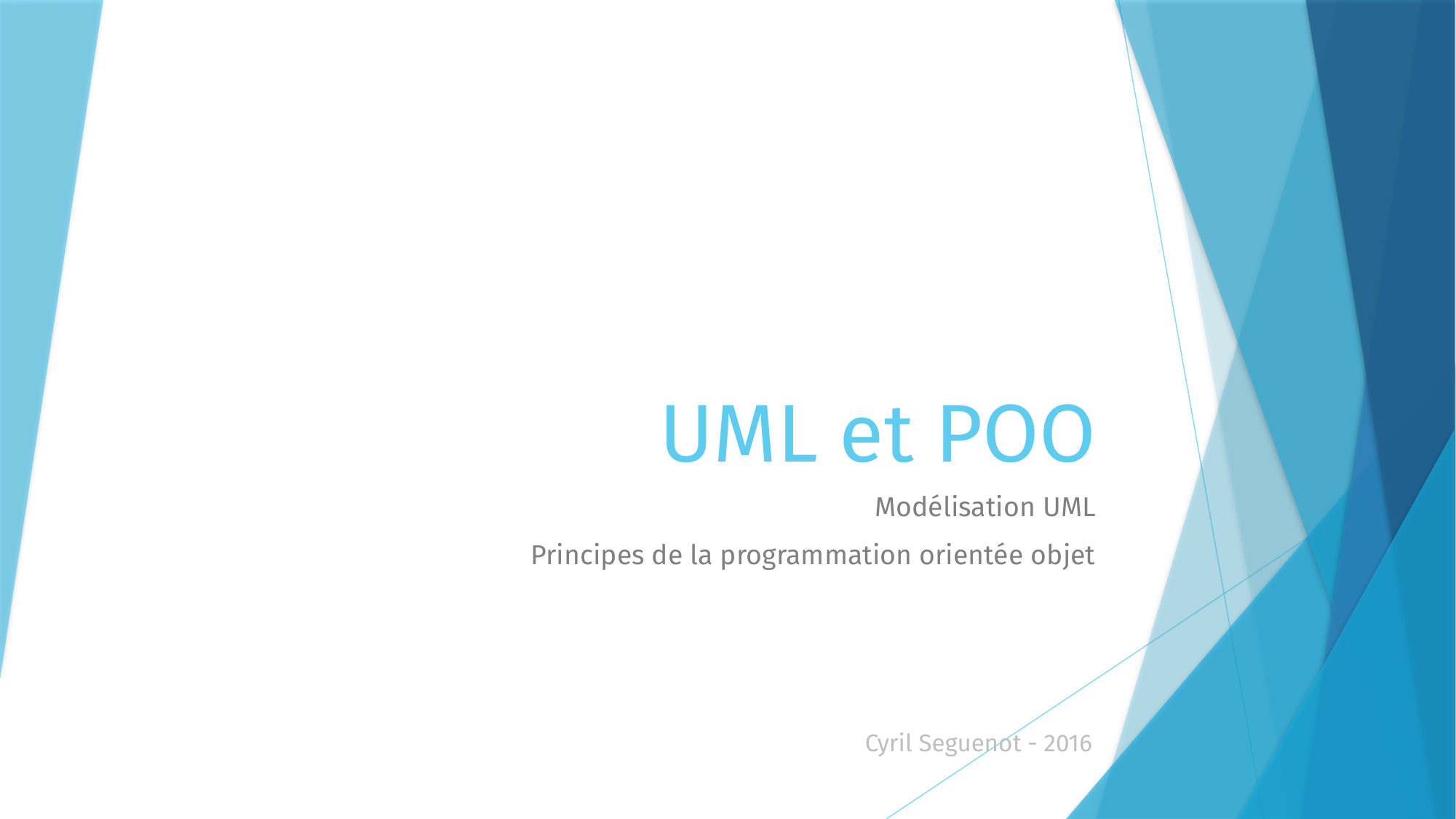

# UML et POO
Modélisation UML
Principes de la programmation orientée objet
Cyril Seguenot - 2016